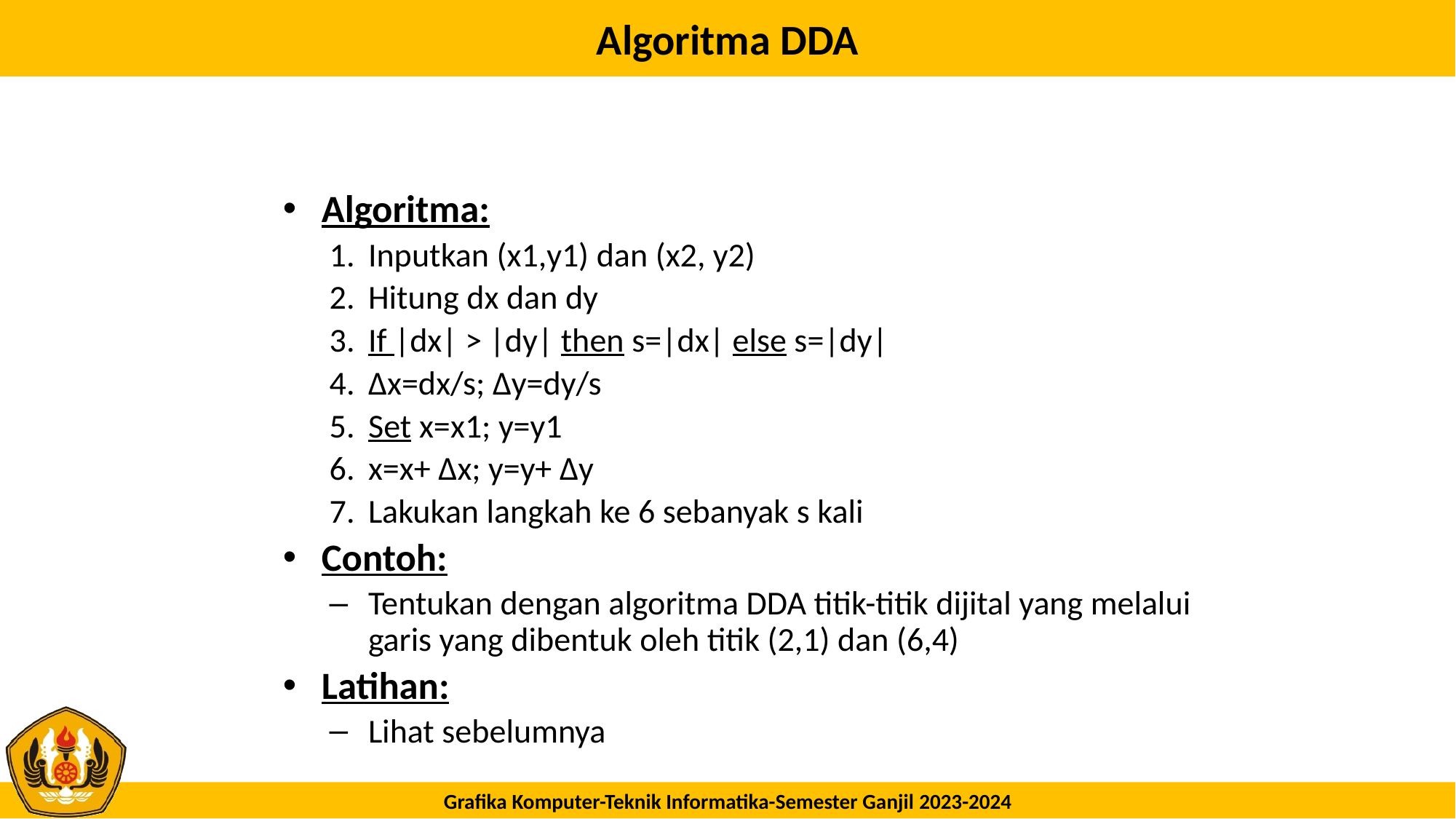

# Algoritma DDA
Algoritma:
Inputkan (x1,y1) dan (x2, y2)
Hitung dx dan dy
If |dx| > |dy| then s=|dx| else s=|dy|
Δx=dx/s; Δy=dy/s
Set x=x1; y=y1
x=x+ Δx; y=y+ Δy
Lakukan langkah ke 6 sebanyak s kali
Contoh:
Tentukan dengan algoritma DDA titik-titik dijital yang melalui garis yang dibentuk oleh titik (2,1) dan (6,4)
Latihan:
Lihat sebelumnya